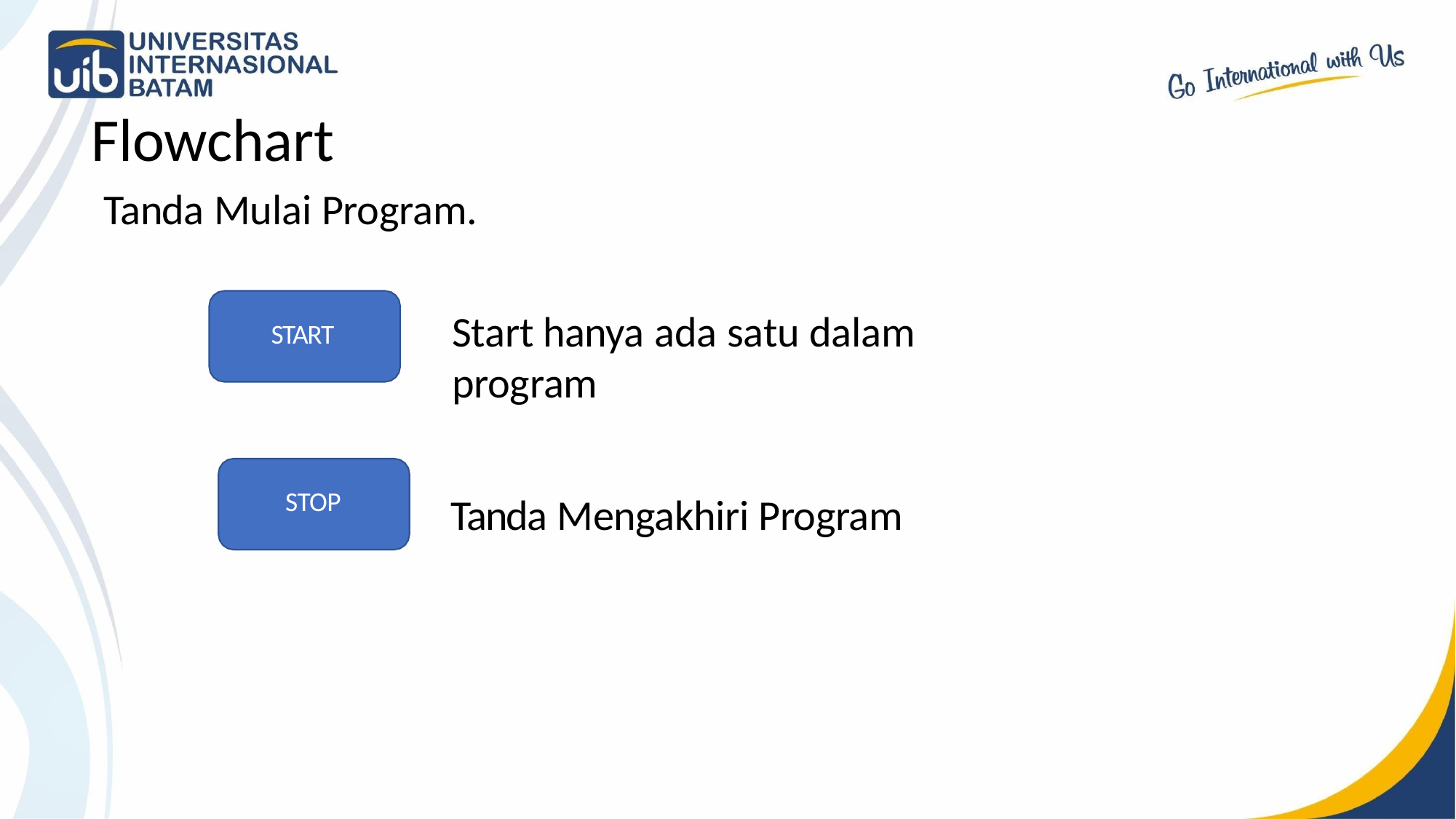

# Flowchart
Tanda Mulai Program.

Start hanya ada satu dalam program
START

STOP
Tanda Mengakhiri Program